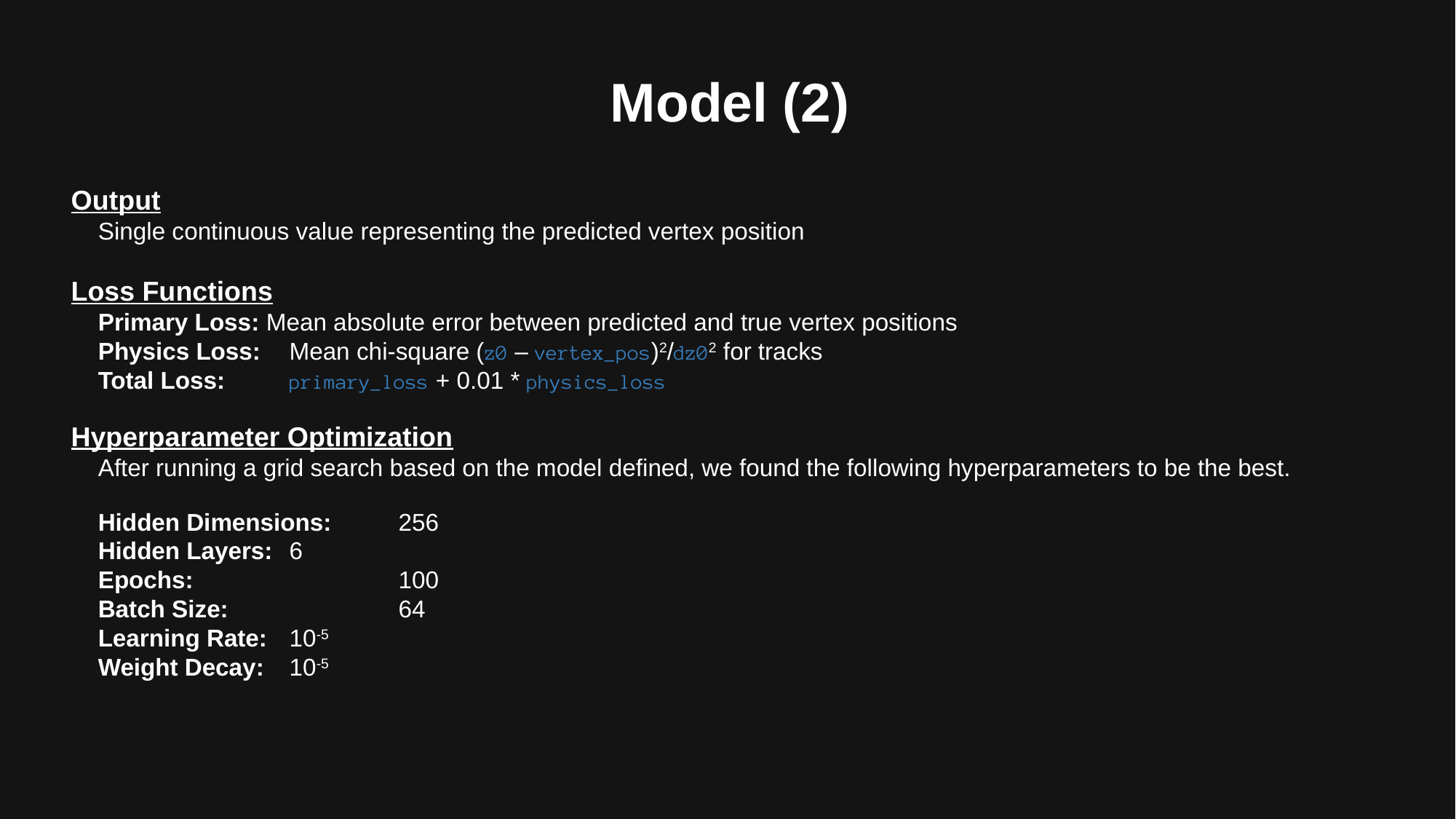

Model (2)
Output
    Single continuous value representing the predicted vertex position

Loss Functions
    Primary Loss: Mean absolute error between predicted and true vertex positions
    Physics Loss: 	Mean chi-square (z0 – vertex_pos)2/dz02 for tracks
    Total Loss: 	primary_loss + 0.01 * physics_loss

Hyperparameter Optimization
    After running a grid search based on the model defined, we found the following hyperparameters to be the best.

    Hidden Dimensions: 	256
    Hidden Layers: 	6
    Epochs: 		100
    Batch Size: 		64
    Learning Rate: 	10-5
    Weight Decay: 	10-5